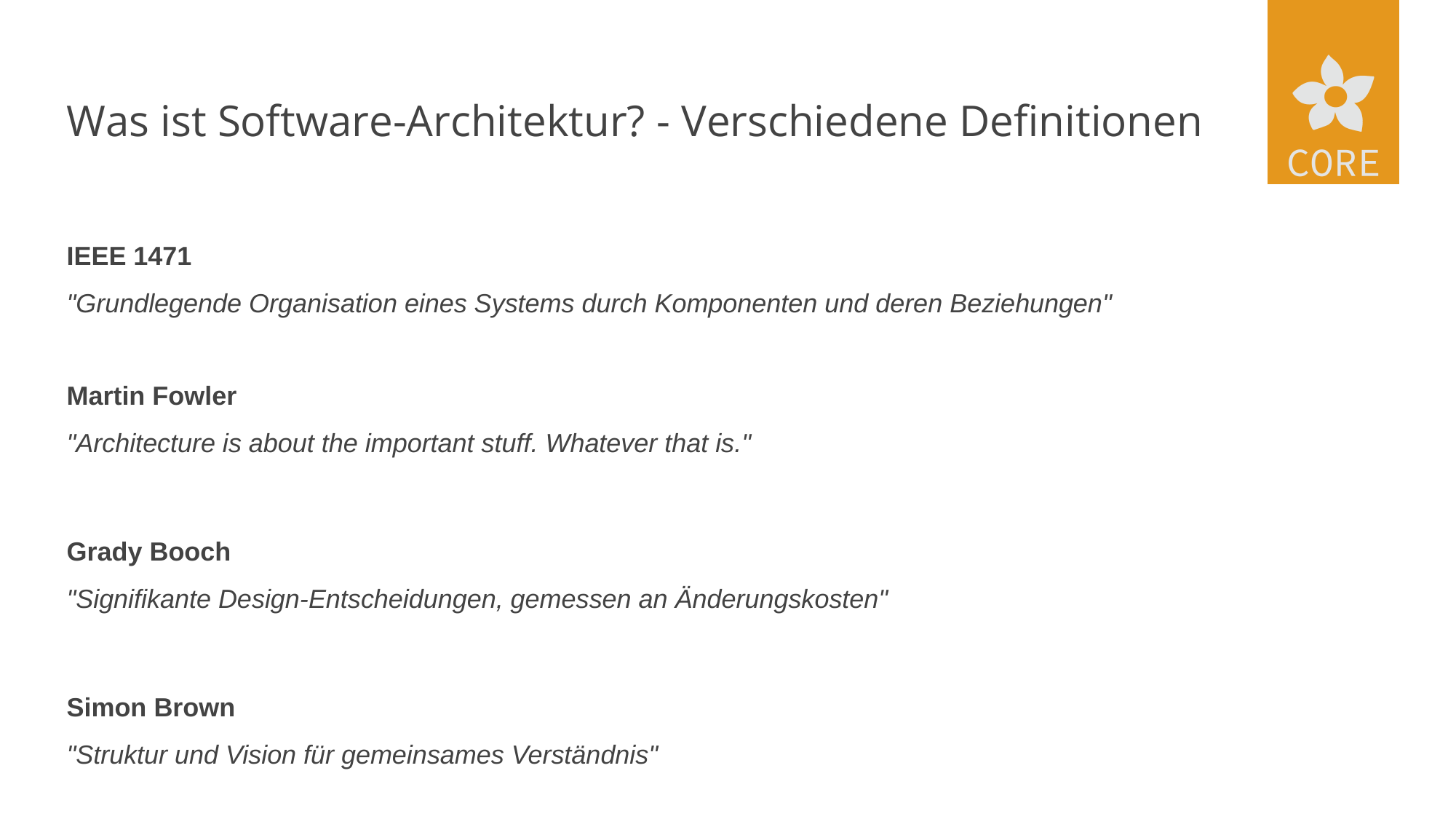

# Was ist Software-Architektur? - Verschiedene Definitionen
IEEE 1471
"Grundlegende Organisation eines Systems durch Komponenten und deren Beziehungen"
Martin Fowler
"Architecture is about the important stuff. Whatever that is."
Grady Booch
"Signifikante Design-Entscheidungen, gemessen an Änderungskosten"
Simon Brown
"Struktur und Vision für gemeinsames Verständnis"